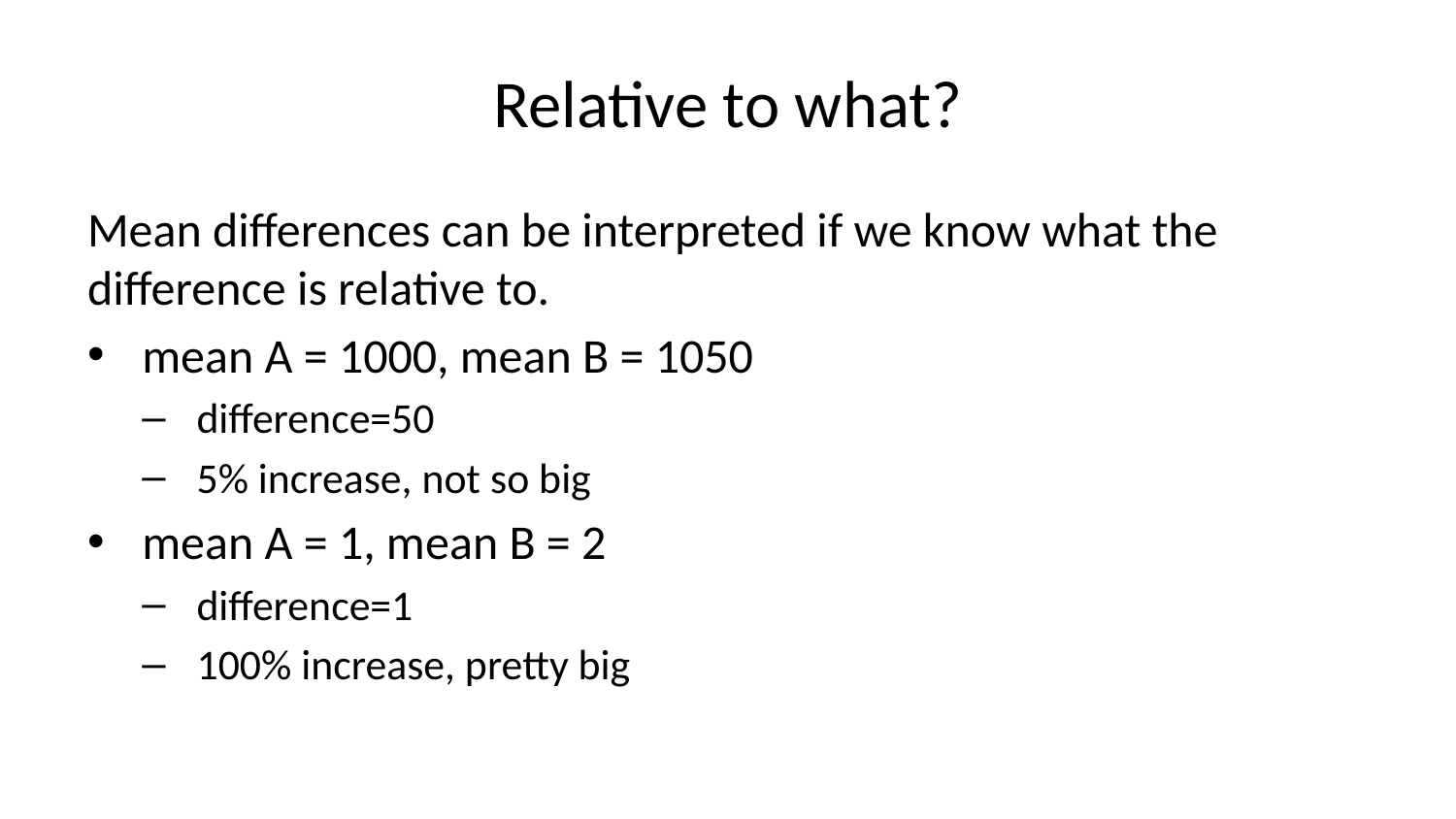

# Relative to what?
Mean differences can be interpreted if we know what the difference is relative to.
mean A = 1000, mean B = 1050
difference=50
5% increase, not so big
mean A = 1, mean B = 2
difference=1
100% increase, pretty big